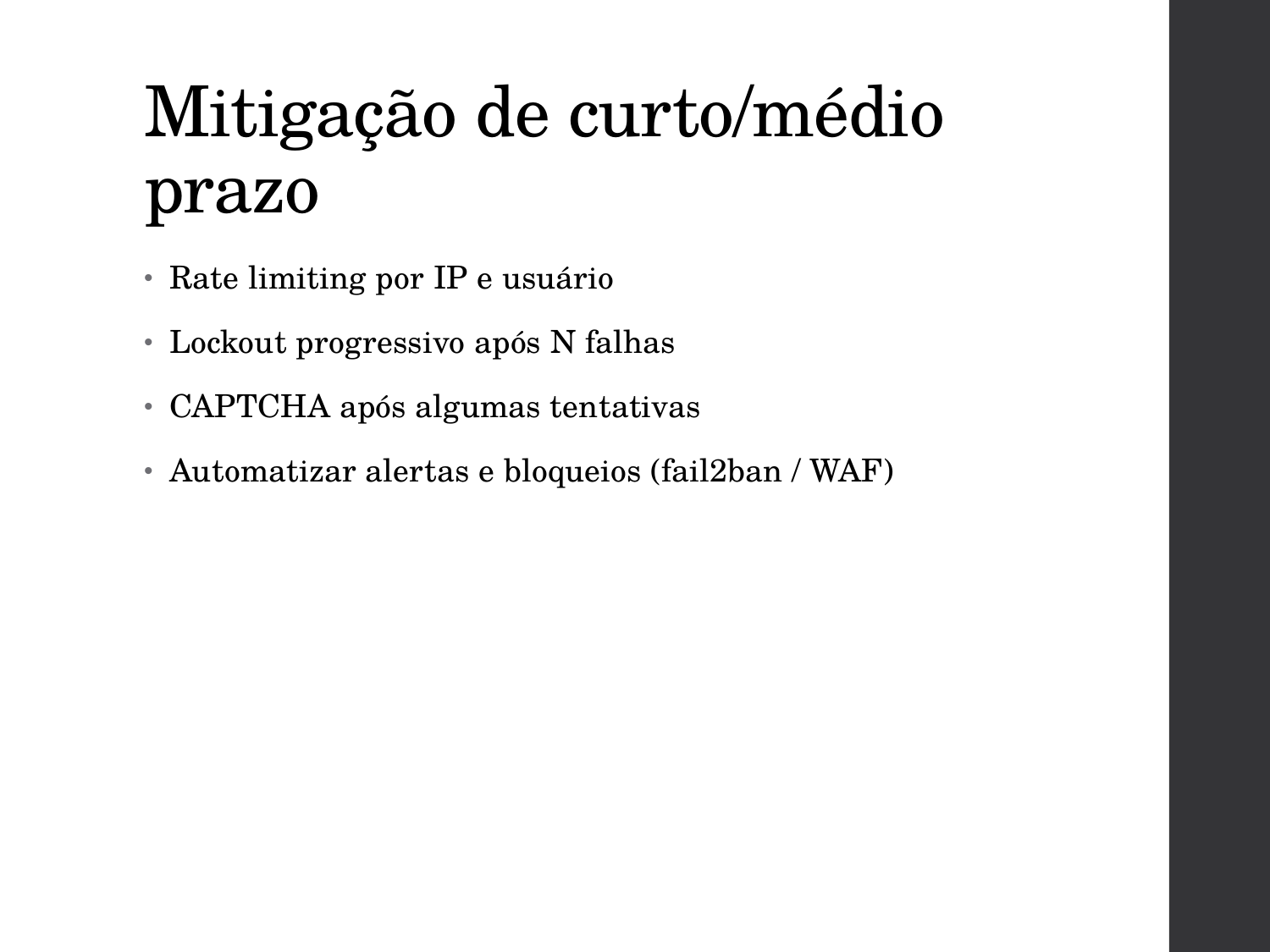

# Mitigação de curto/médio prazo
Rate limiting por IP e usuário
Lockout progressivo após N falhas
CAPTCHA após algumas tentativas
Automatizar alertas e bloqueios (fail2ban / WAF)